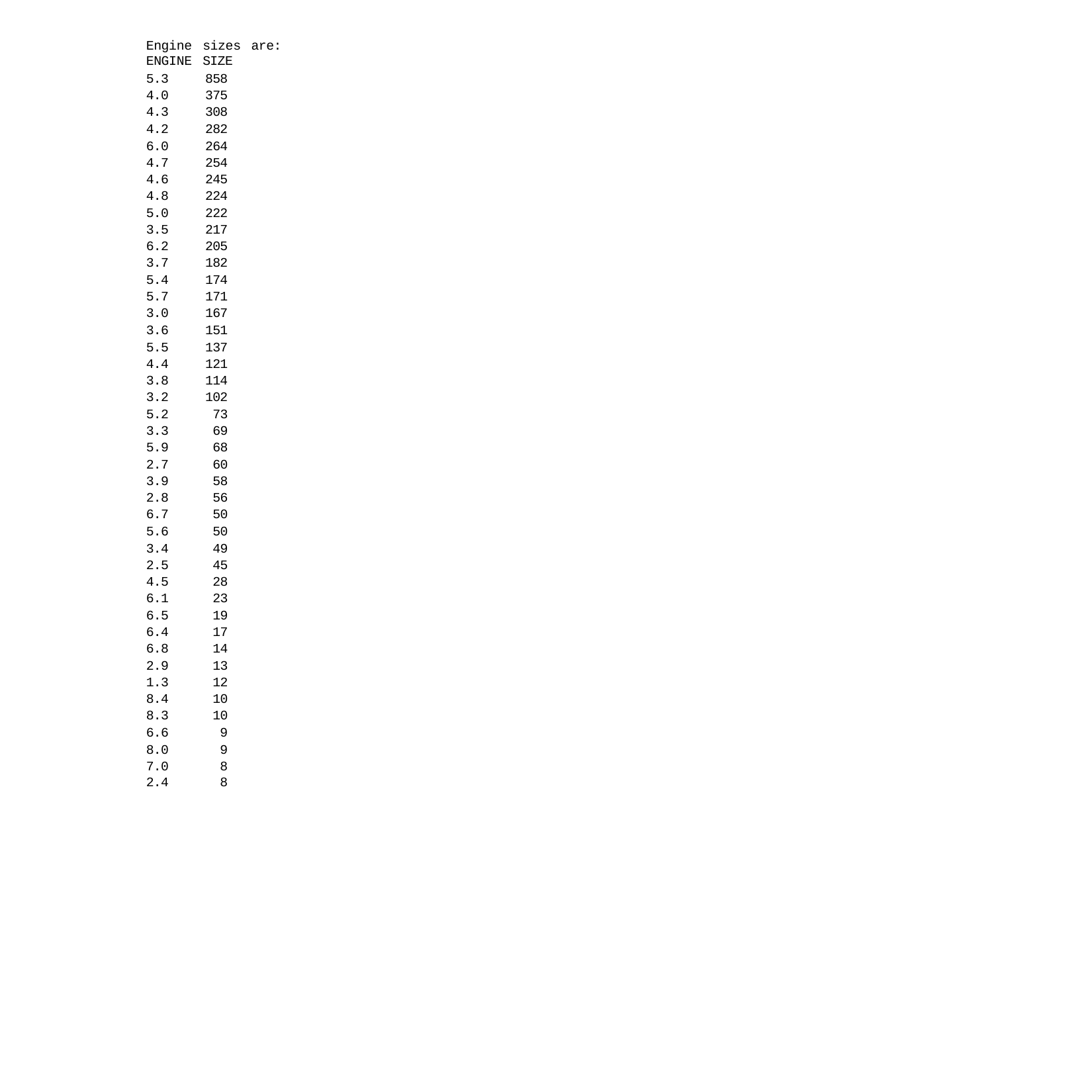

| Engine ENGINE | sizes SIZE | are: |
| --- | --- | --- |
| 5.3 | 858 |  |
| 4.0 | 375 |  |
| 4.3 | 308 |  |
| 4.2 | 282 |  |
| 6.0 | 264 |  |
| 4.7 | 254 |  |
| 4.6 | 245 |  |
| 4.8 | 224 |  |
| 5.0 | 222 |  |
| 3.5 | 217 |  |
| 6.2 | 205 |  |
| 3.7 | 182 |  |
| 5.4 | 174 |  |
| 5.7 | 171 |  |
| 3.0 | 167 |  |
| 3.6 | 151 |  |
| 5.5 | 137 |  |
| 4.4 | 121 |  |
| 3.8 | 114 |  |
| 3.2 | 102 |  |
| 5.2 | 73 |  |
| 3.3 | 69 |  |
| 5.9 | 68 |  |
| 2.7 | 60 |  |
| 3.9 | 58 |  |
| 2.8 | 56 |  |
| 6.7 | 50 |  |
| 5.6 | 50 |  |
| 3.4 | 49 |  |
| 2.5 | 45 |  |
| 4.5 | 28 |  |
| 6.1 | 23 |  |
| 6.5 | 19 |  |
| 6.4 | 17 |  |
| 6.8 | 14 |  |
| 2.9 | 13 |  |
| 1.3 | 12 |  |
| 8.4 | 10 |  |
| 8.3 | 10 |  |
| 6.6 | 9 |  |
| 8.0 | 9 |  |
| 7.0 | 8 |  |
| 2.4 | 8 |  |